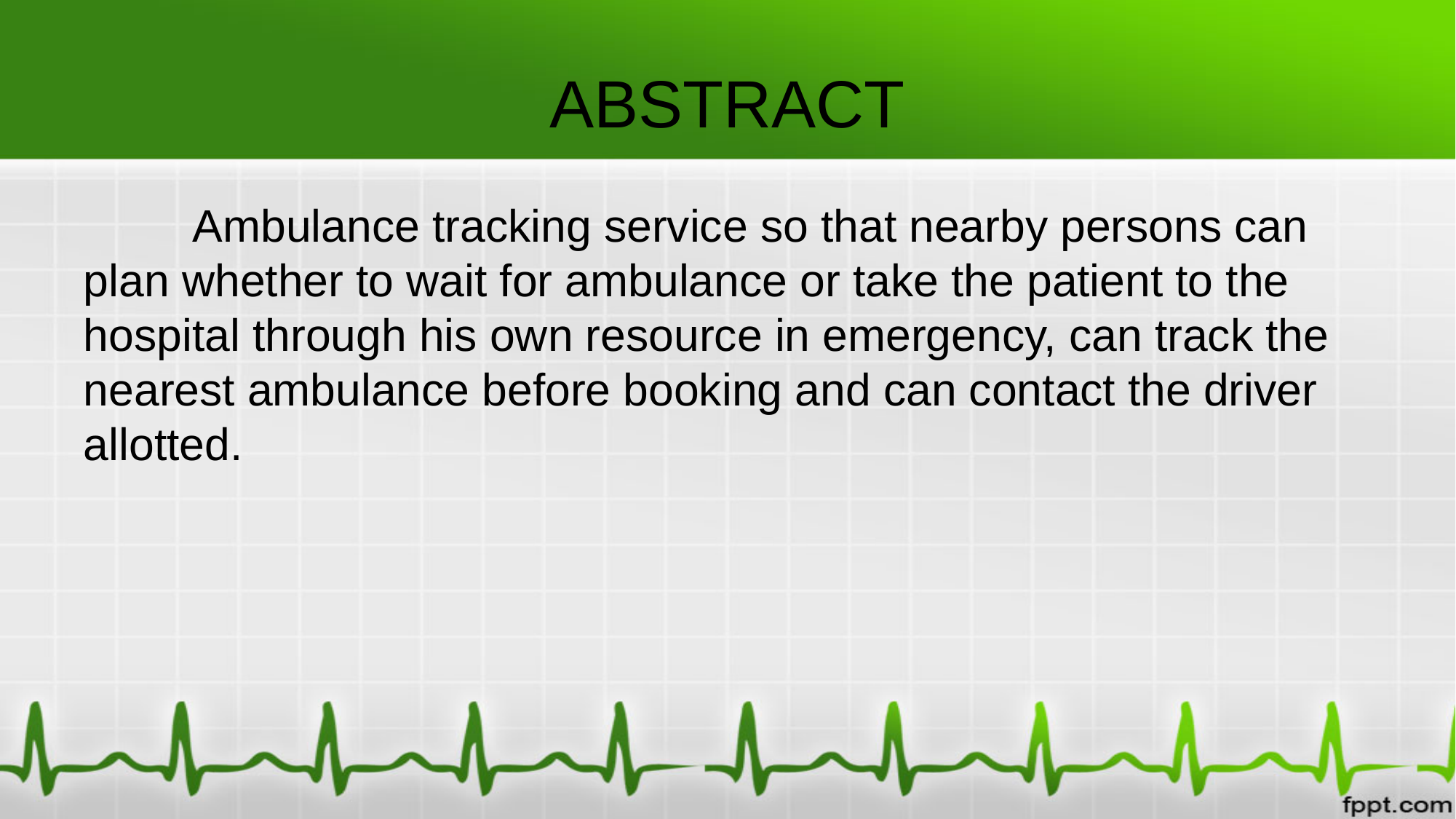

# ABSTRACT
 	Ambulance tracking service so that nearby persons can plan whether to wait for ambulance or take the patient to the hospital through his own resource in emergency, can track the nearest ambulance before booking and can contact the driver allotted.